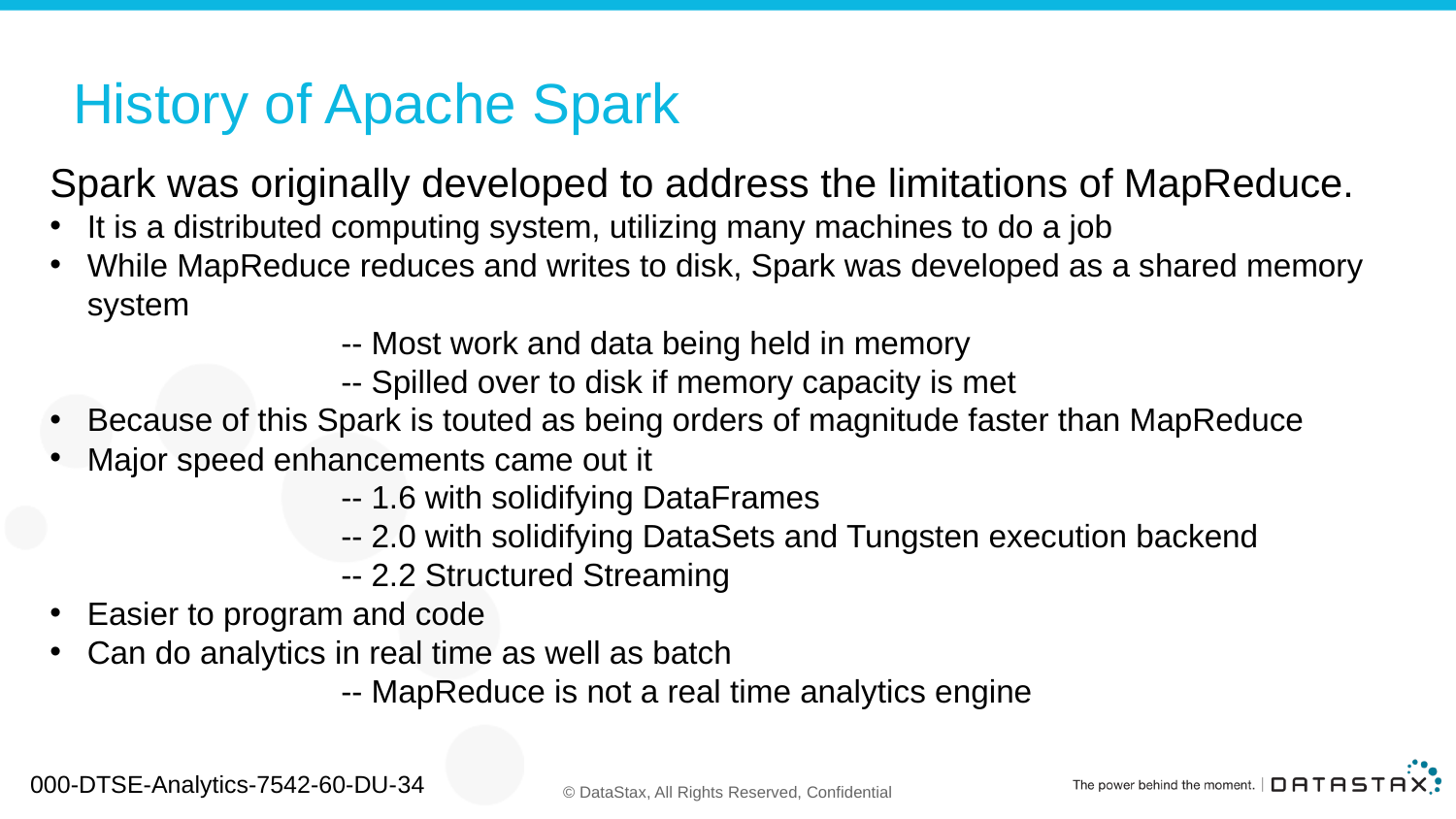

# History of Apache Spark
Spark was originally developed to address the limitations of MapReduce.
It is a distributed computing system, utilizing many machines to do a job
While MapReduce reduces and writes to disk, Spark was developed as a shared memory system
		-- Most work and data being held in memory
		-- Spilled over to disk if memory capacity is met
Because of this Spark is touted as being orders of magnitude faster than MapReduce
Major speed enhancements came out it
		-- 1.6 with solidifying DataFrames
		-- 2.0 with solidifying DataSets and Tungsten execution backend
		-- 2.2 Structured Streaming
Easier to program and code
Can do analytics in real time as well as batch
		-- MapReduce is not a real time analytics engine

000-DTSE-Analytics-7542-60-DU-34